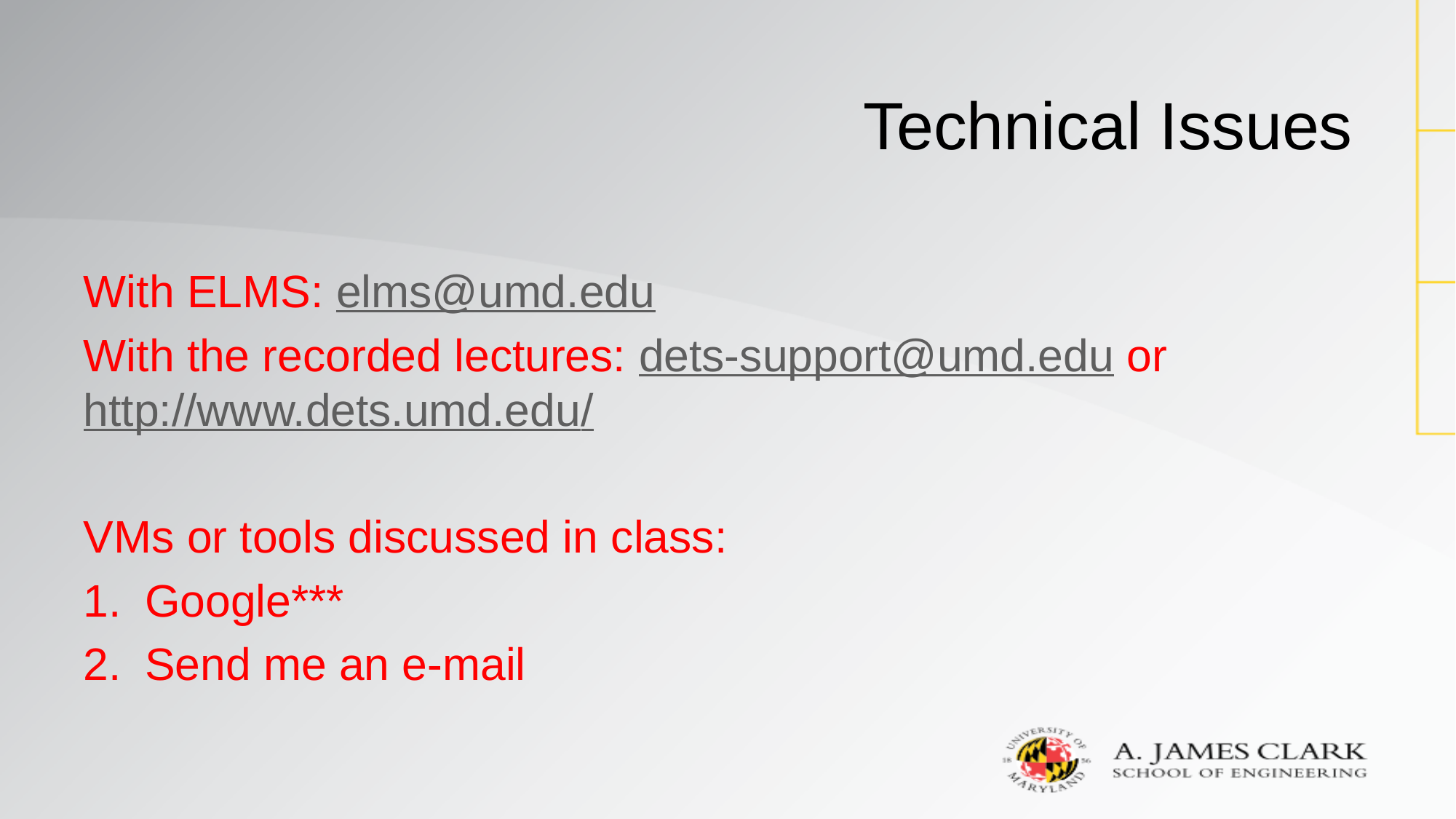

# Technical Issues
With ELMS: elms@umd.edu
With the recorded lectures: dets-support@umd.edu or http://www.dets.umd.edu/

VMs or tools discussed in class:
Google***
Send me an e-mail